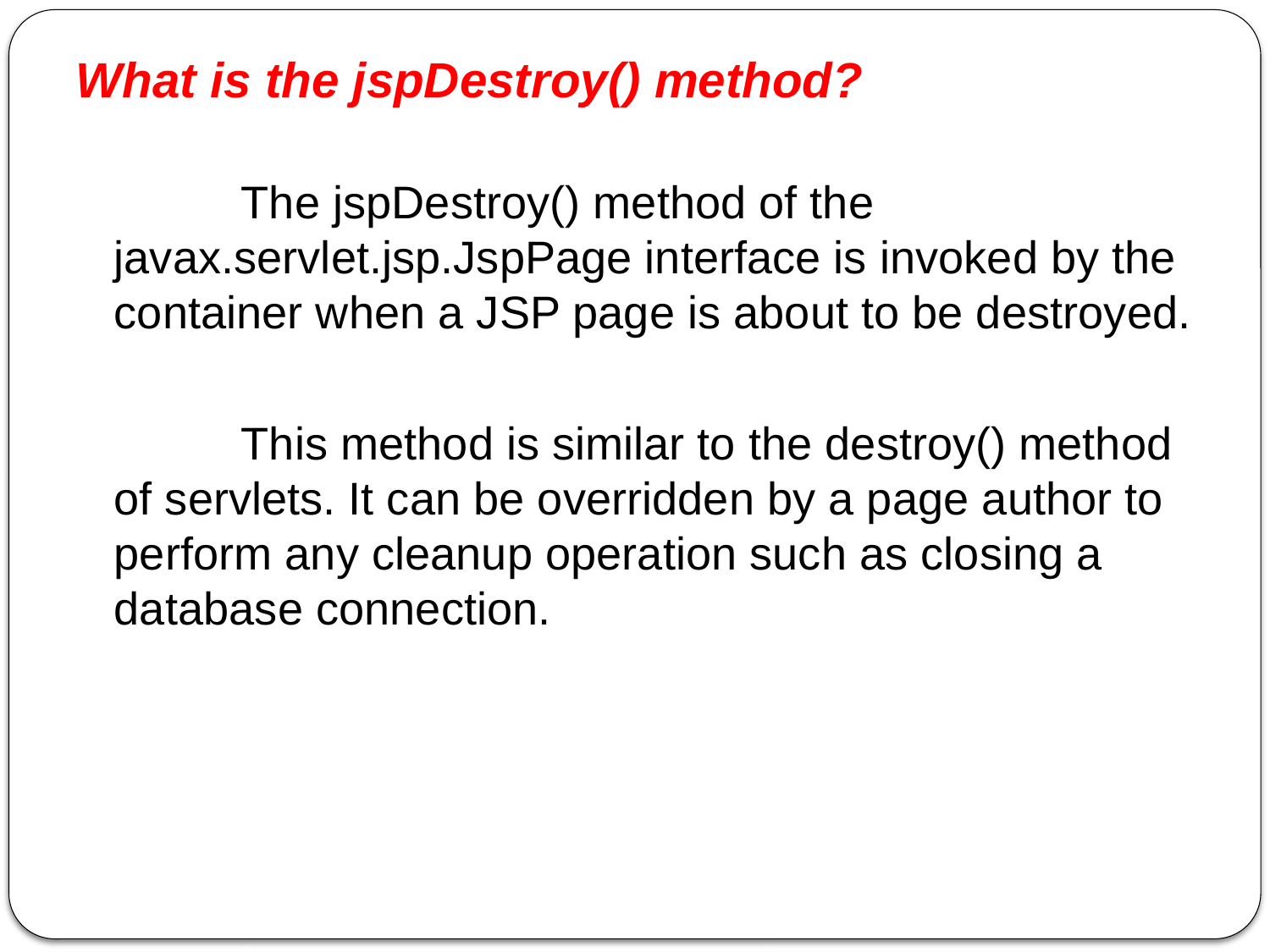

What is the jspDestroy() method?
		The jspDestroy() method of the javax.servlet.jsp.JspPage interface is invoked by the container when a JSP page is about to be destroyed.

 		This method is similar to the destroy() method of servlets. It can be overridden by a page author to perform any cleanup operation such as closing a database connection.